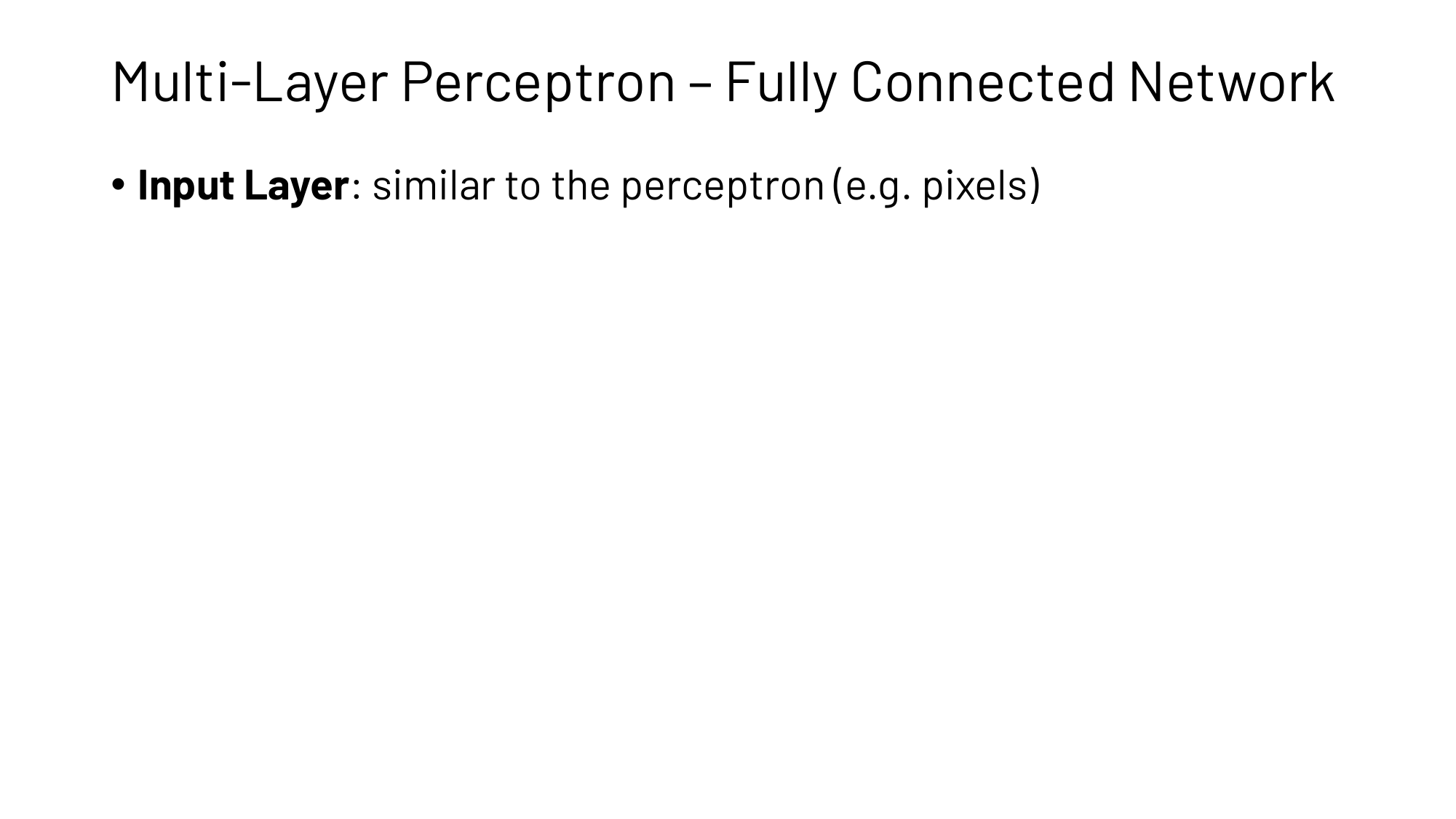

# Multi-Layer Perceptron – Fully Connected Network
Input Layer: similar to the perceptron (e.g. pixels)